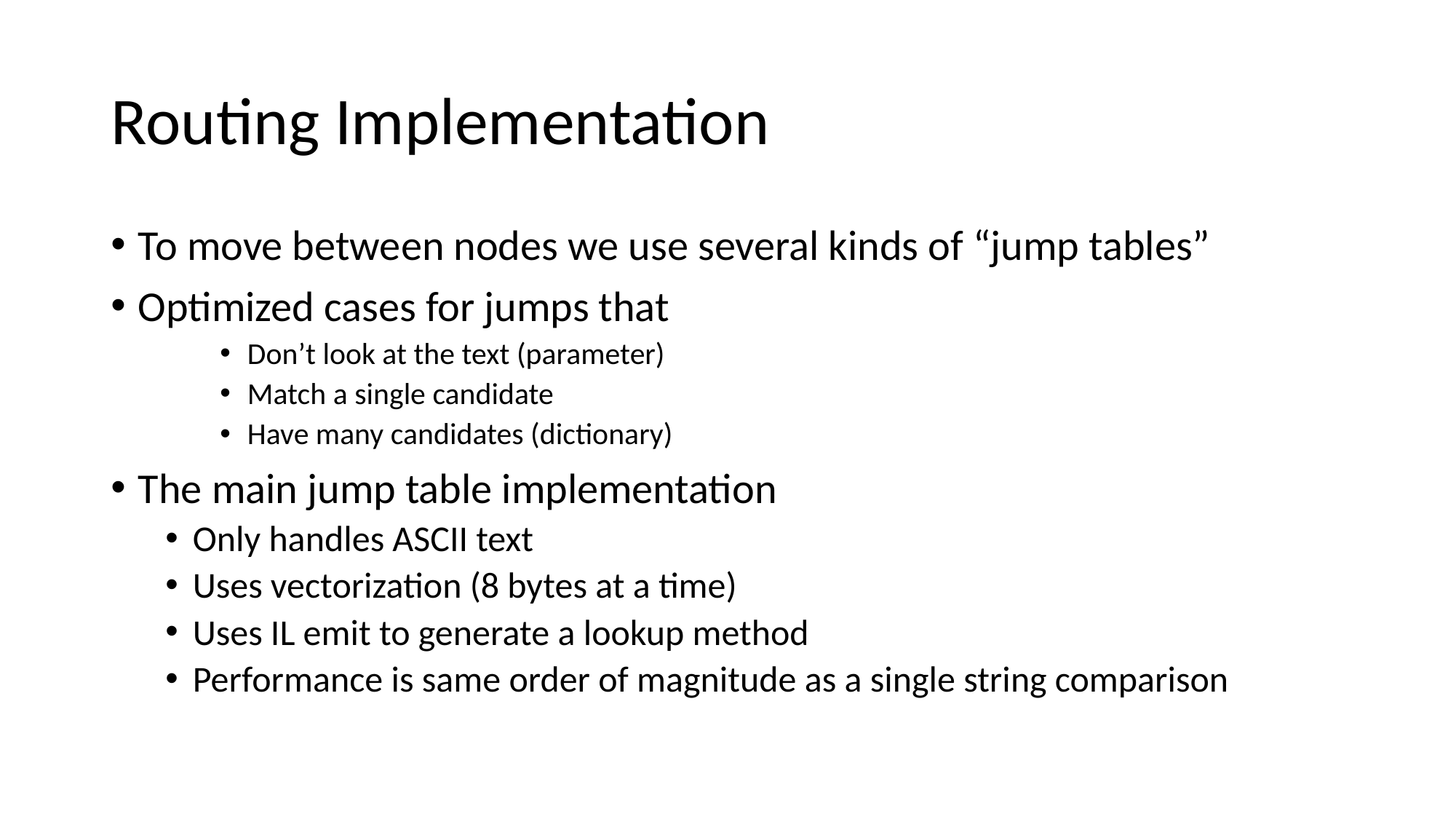

# Routing Implementation
To move between nodes we use several kinds of “jump tables”
Optimized cases for jumps that
Don’t look at the text (parameter)
Match a single candidate
Have many candidates (dictionary)
The main jump table implementation
Only handles ASCII text
Uses vectorization (8 bytes at a time)
Uses IL emit to generate a lookup method
Performance is same order of magnitude as a single string comparison